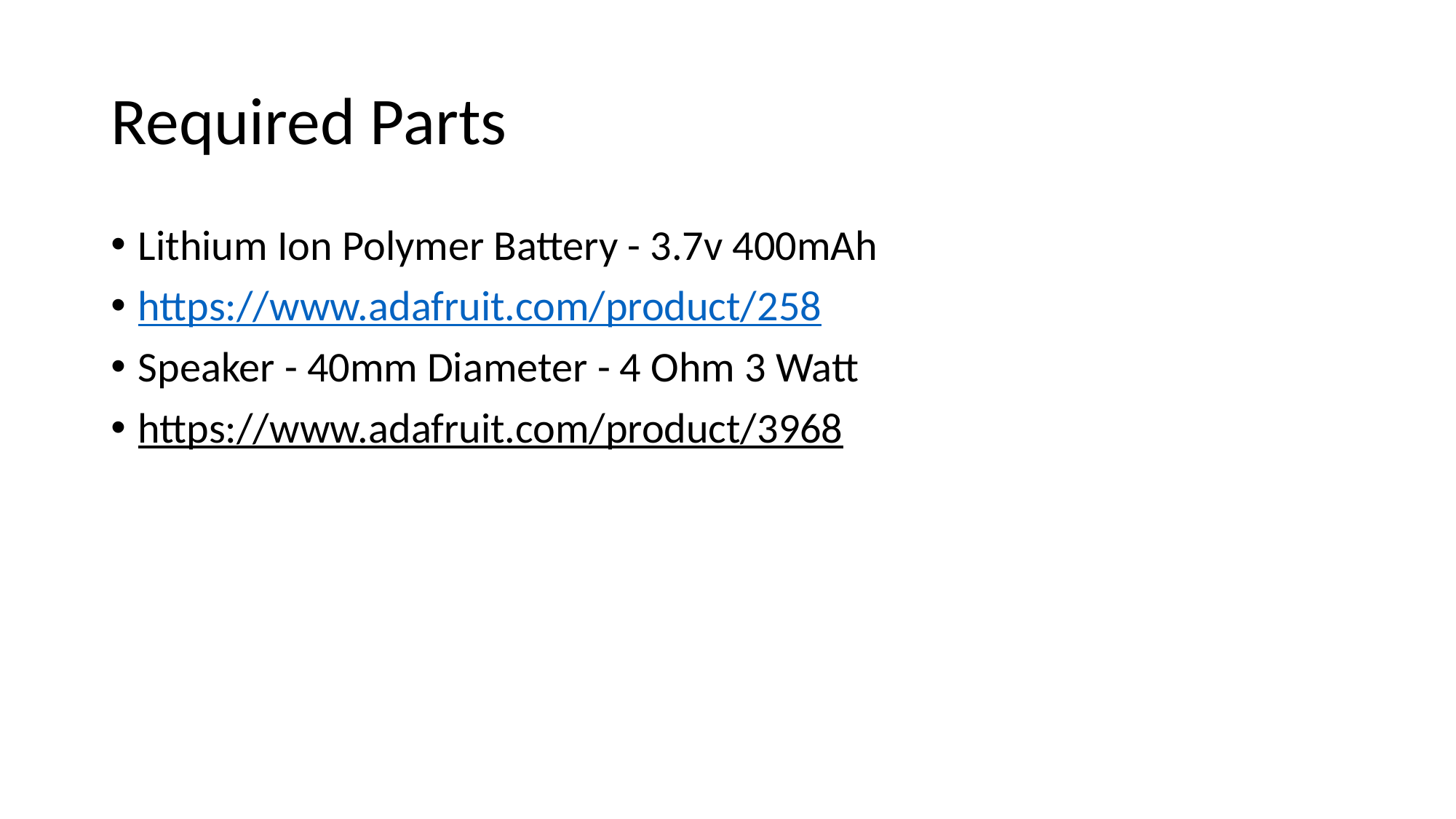

# Required Parts
Lithium Ion Polymer Battery - 3.7v 400mAh
https://www.adafruit.com/product/258
Speaker - 40mm Diameter - 4 Ohm 3 Watt
https://www.adafruit.com/product/3968